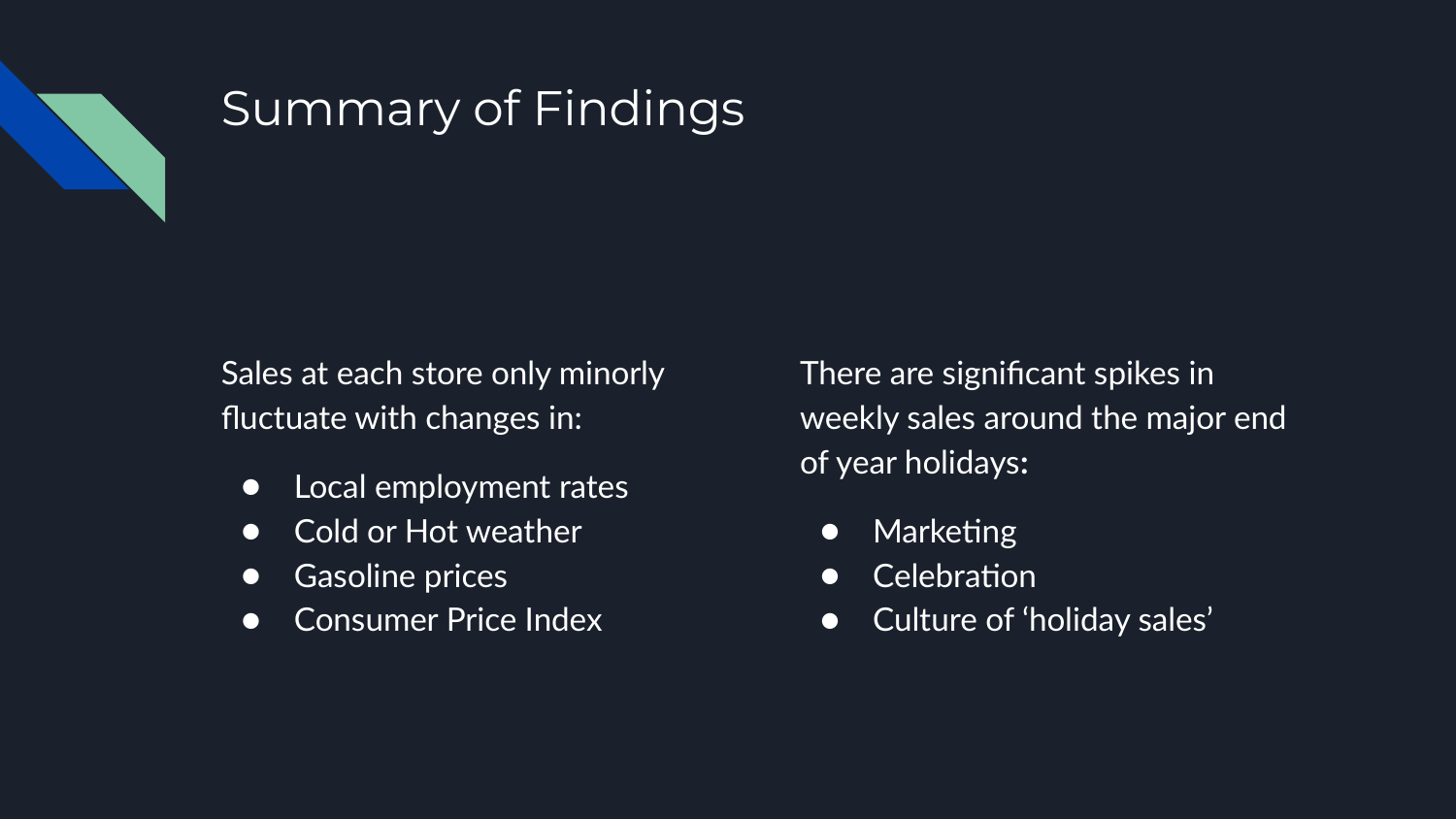

# Summary of Findings
Trend 1
Sales at each store only minorly fluctuate with changes in:
Local employment rates
Cold or Hot weather
Gasoline prices
Consumer Price Index
Trend 2
There are significant spikes in weekly sales around the major end of year holidays:
Marketing
Celebration
Culture of ‘holiday sales’